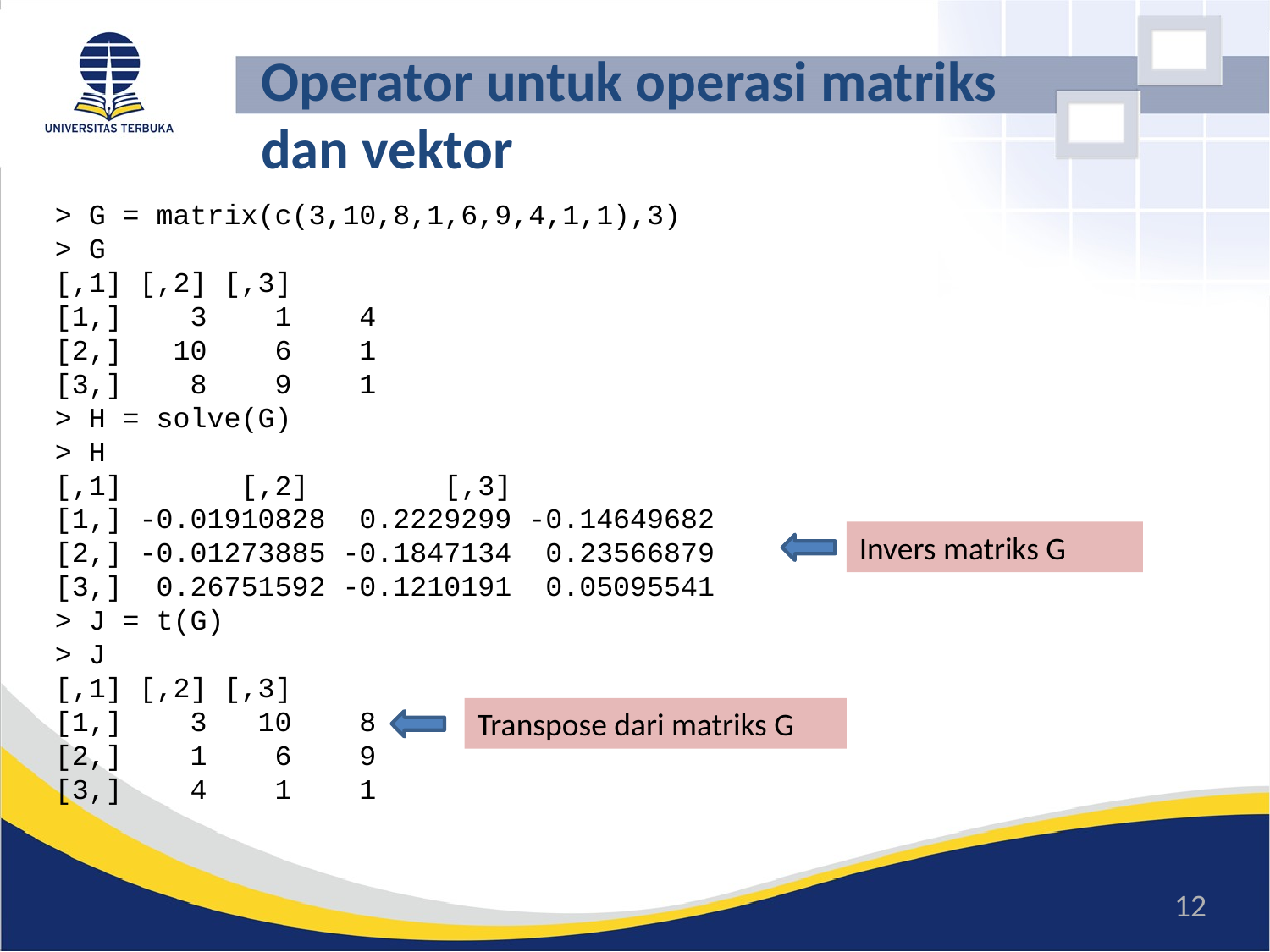

# Operator untuk operasi matriks dan vektor
> G = matrix(c(3,10,8,1,6,9,4,1,1),3)
> G
[,1] [,2] [,3]
[1,]    3    1    4
[2,]   10    6    1
[3,]    8    9    1
> H = solve(G)
> H
[,1]       [,2]        [,3]
[1,] -0.01910828  0.2229299 -0.14649682
[2,] -0.01273885 -0.1847134  0.23566879
[3,]  0.26751592 -0.1210191  0.05095541
> J = t(G)
> J
[,1] [,2] [,3]
[1,]    3   10    8
[2,]    1    6    9
[3,]    4    1    1
Invers matriks G

Transpose dari matriks G

12